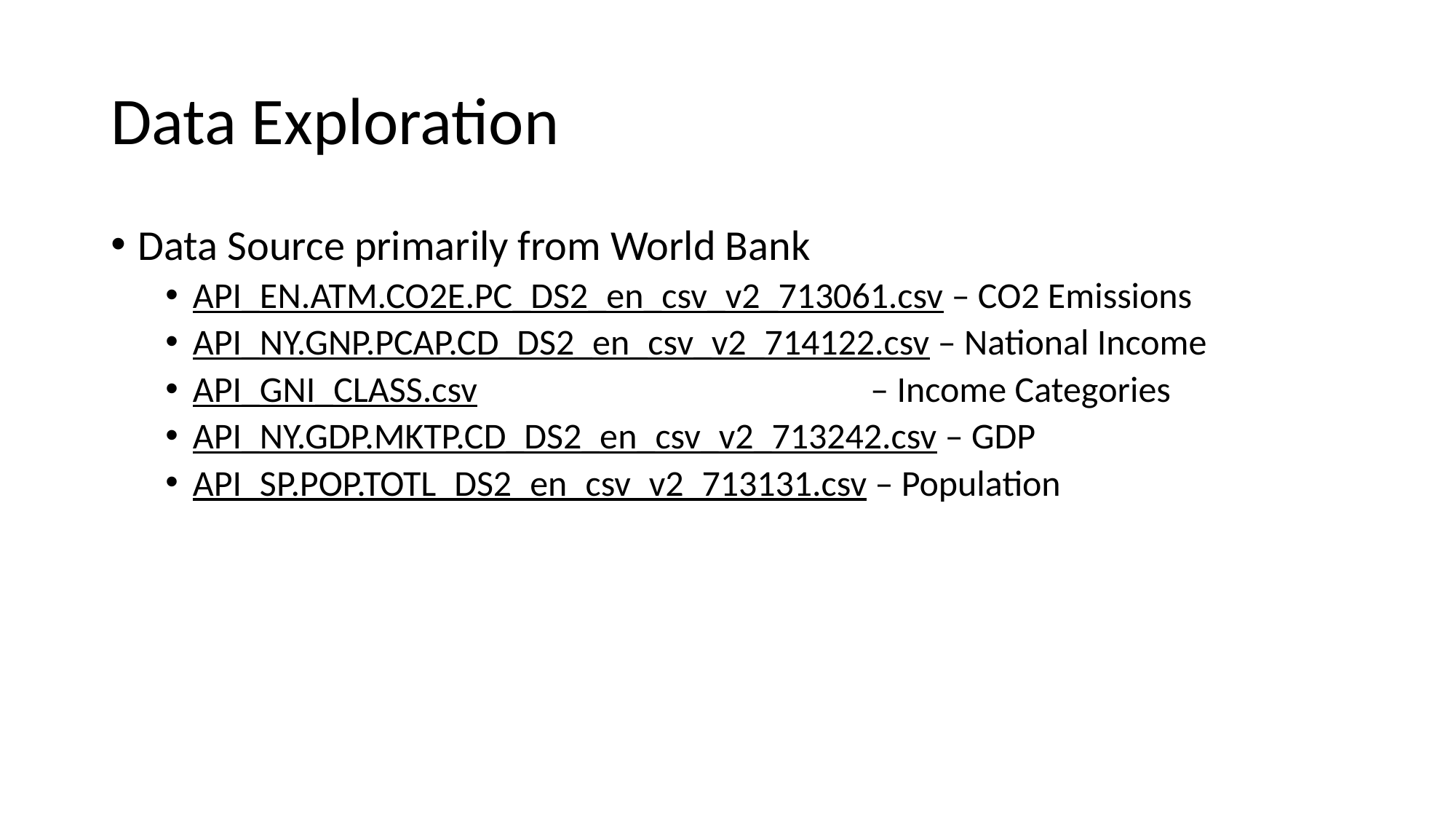

# Data Exploration
Data Source primarily from World Bank
API_EN.ATM.CO2E.PC_DS2_en_csv_v2_713061.csv – CO2 Emissions
API_NY.GNP.PCAP.CD_DS2_en_csv_v2_714122.csv – National Income
API_GNI_CLASS.csv                                                – Income Categories
API_NY.GDP.MKTP.CD_DS2_en_csv_v2_713242.csv – GDP
API_SP.POP.TOTL_DS2_en_csv_v2_713131.csv – Population